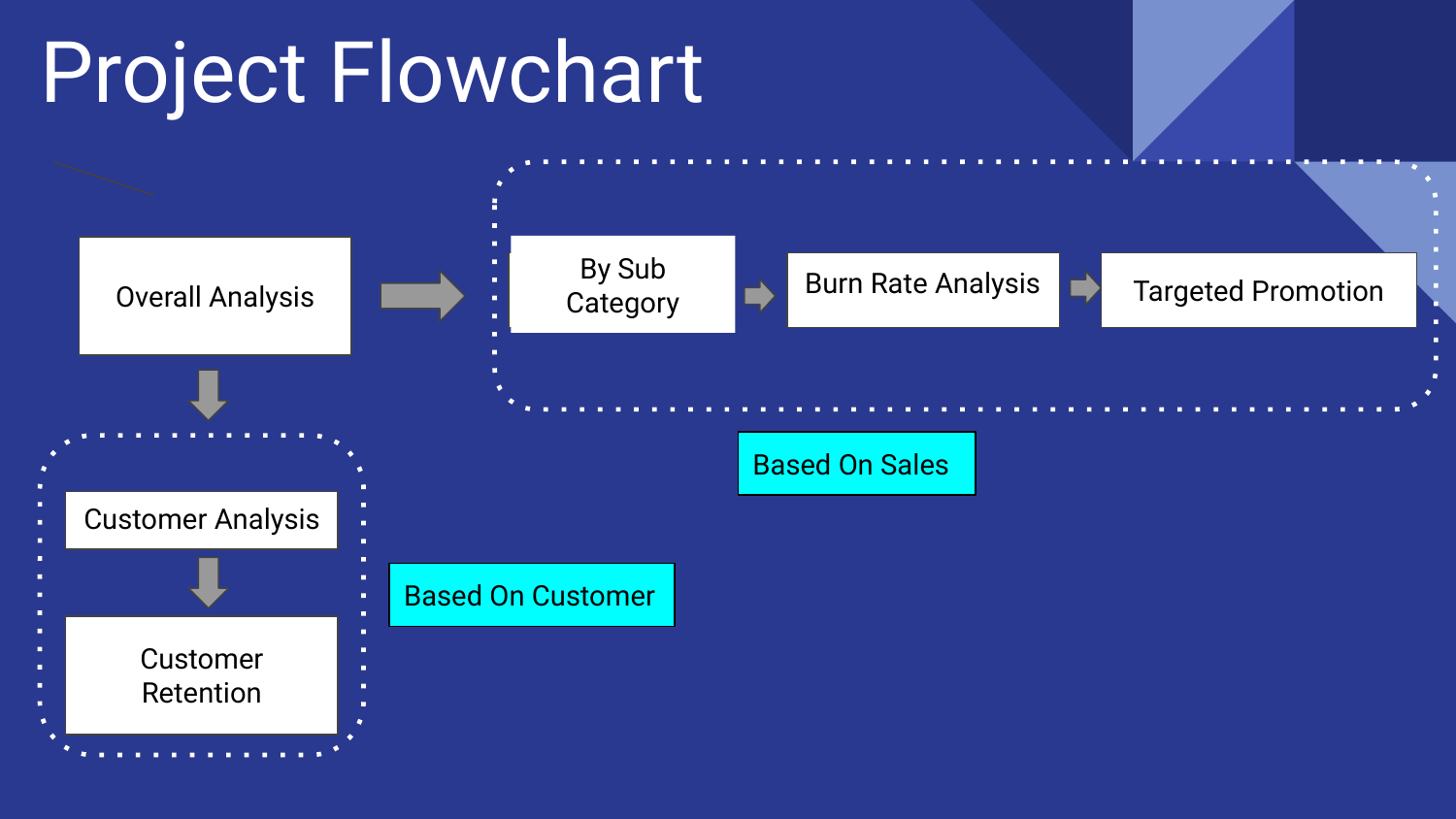

# Project Flowchart

By Sub Category

Burn Rate Analysis

Targeted Promotion
Overall Analysis

Based On Sales

Customer Analysis

Based On Customer

Customer Retention